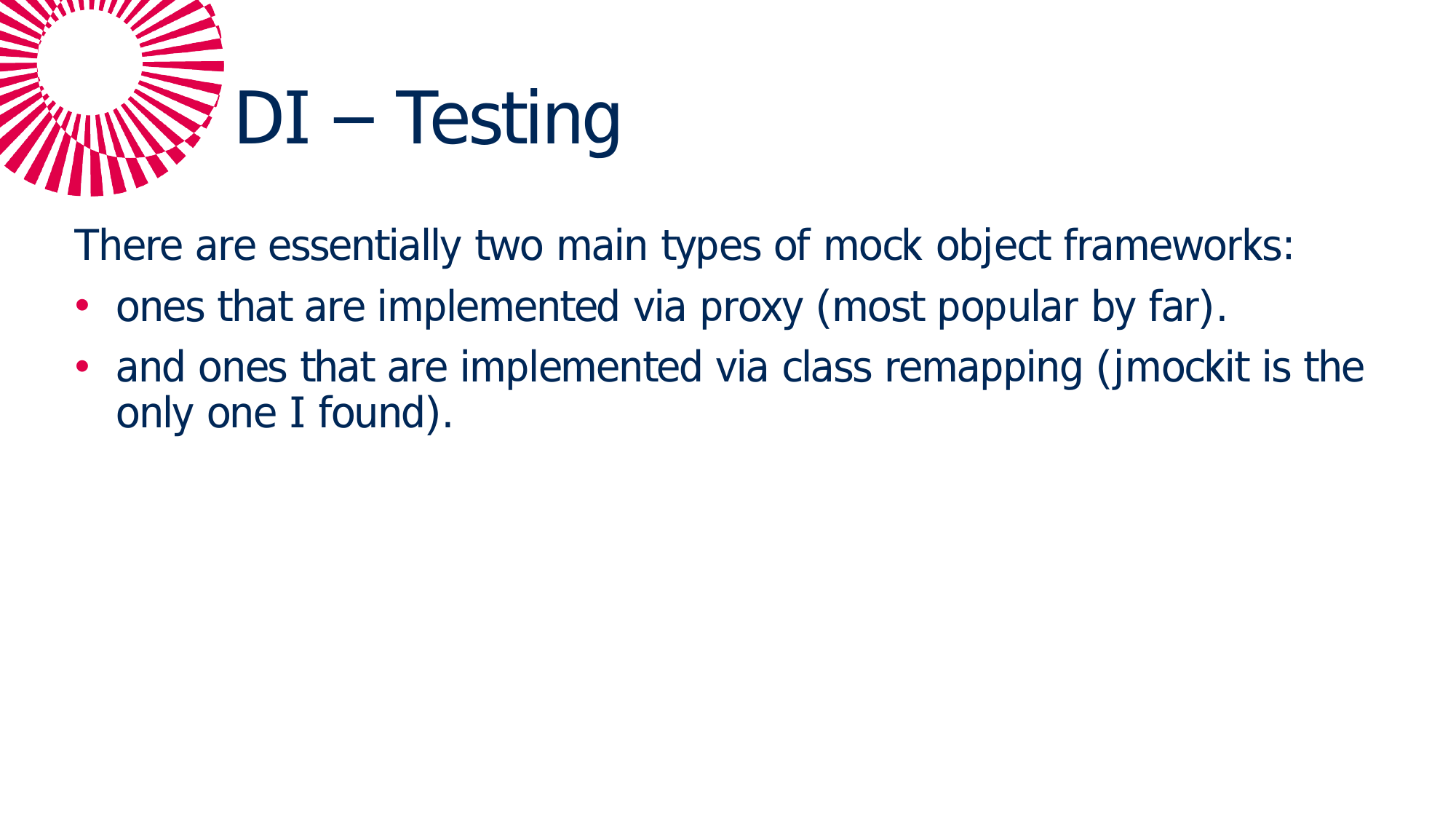

# DI – Testing
There are essentially two main types of mock object frameworks:
ones that are implemented via proxy (most popular by far).
and ones that are implemented via class remapping (jmockit is the only one I found).